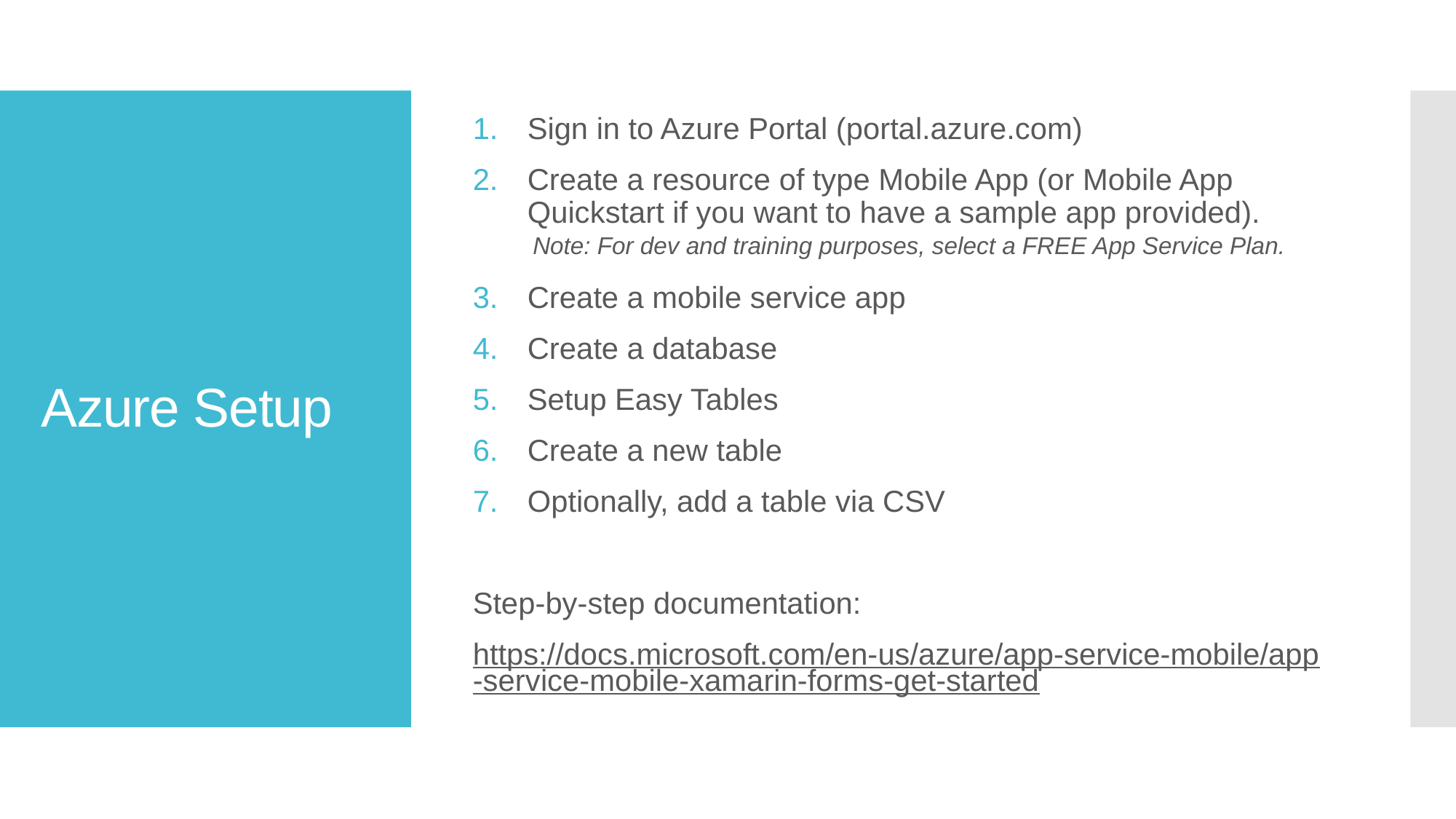

Sign in to Azure Portal (portal.azure.com)
Create a resource of type Mobile App (or Mobile App Quickstart if you want to have a sample app provided).
Note: For dev and training purposes, select a FREE App Service Plan.
Create a mobile service app
Create a database
Setup Easy Tables
Create a new table
Optionally, add a table via CSV

Step-by-step documentation:
https://docs.microsoft.com/en-us/azure/app-service-mobile/app-service-mobile-xamarin-forms-get-started
# Azure Setup